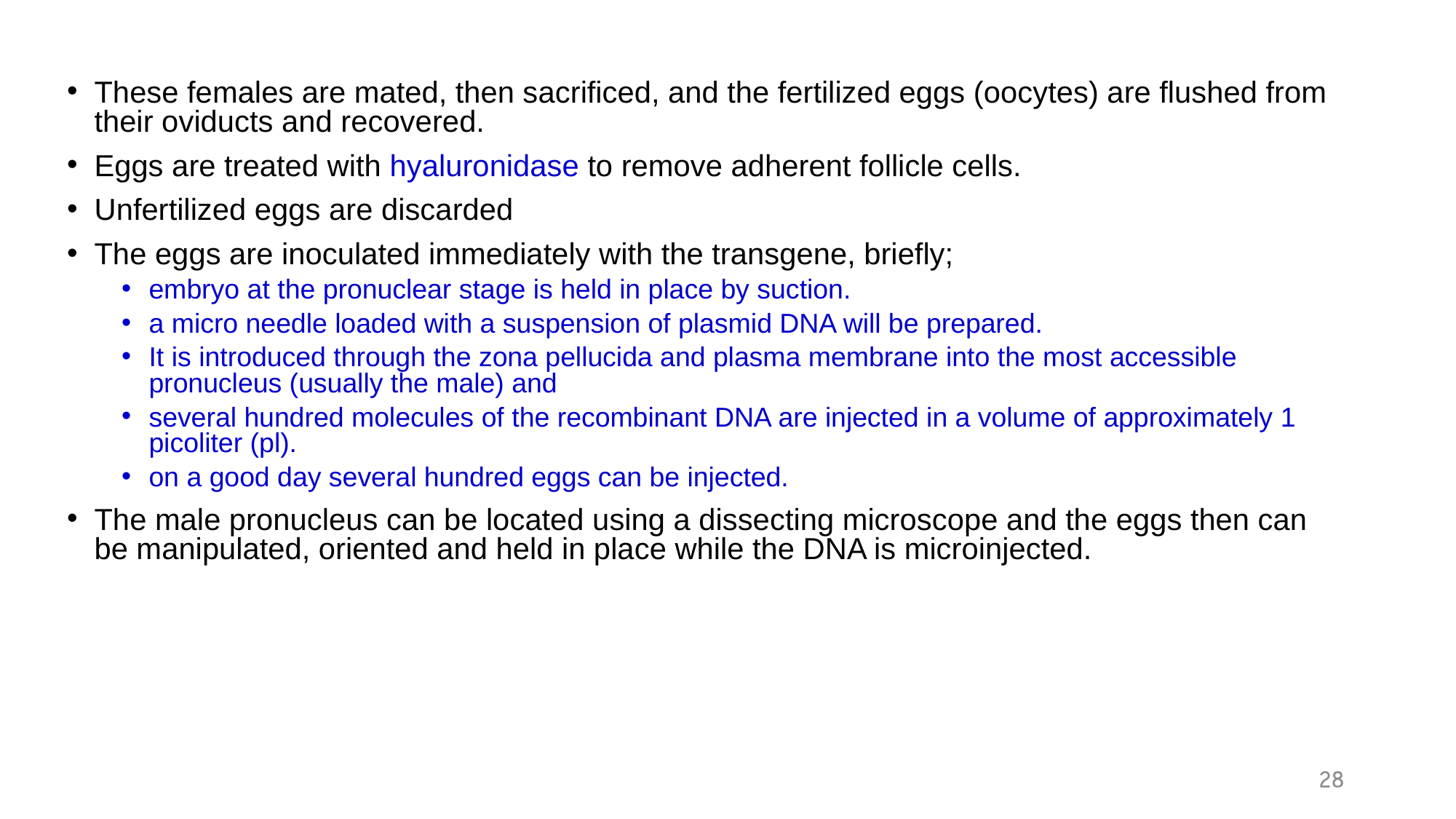

These females are mated, then sacrificed, and the fertilized eggs (oocytes) are flushed from their oviducts and recovered.
Eggs are treated with hyaluronidase to remove adherent follicle cells.
Unfertilized eggs are discarded
The eggs are inoculated immediately with the transgene, briefly;
embryo at the pronuclear stage is held in place by suction.
a micro needle loaded with a suspension of plasmid DNA will be prepared.
It is introduced through the zona pellucida and plasma membrane into the most accessible pronucleus (usually the male) and
several hundred molecules of the recombinant DNA are injected in a volume of approximately 1 picoliter (pl).
on a good day several hundred eggs can be injected.
The male pronucleus can be located using a dissecting microscope and the eggs then can be manipulated, oriented and held in place while the DNA is microinjected.
28